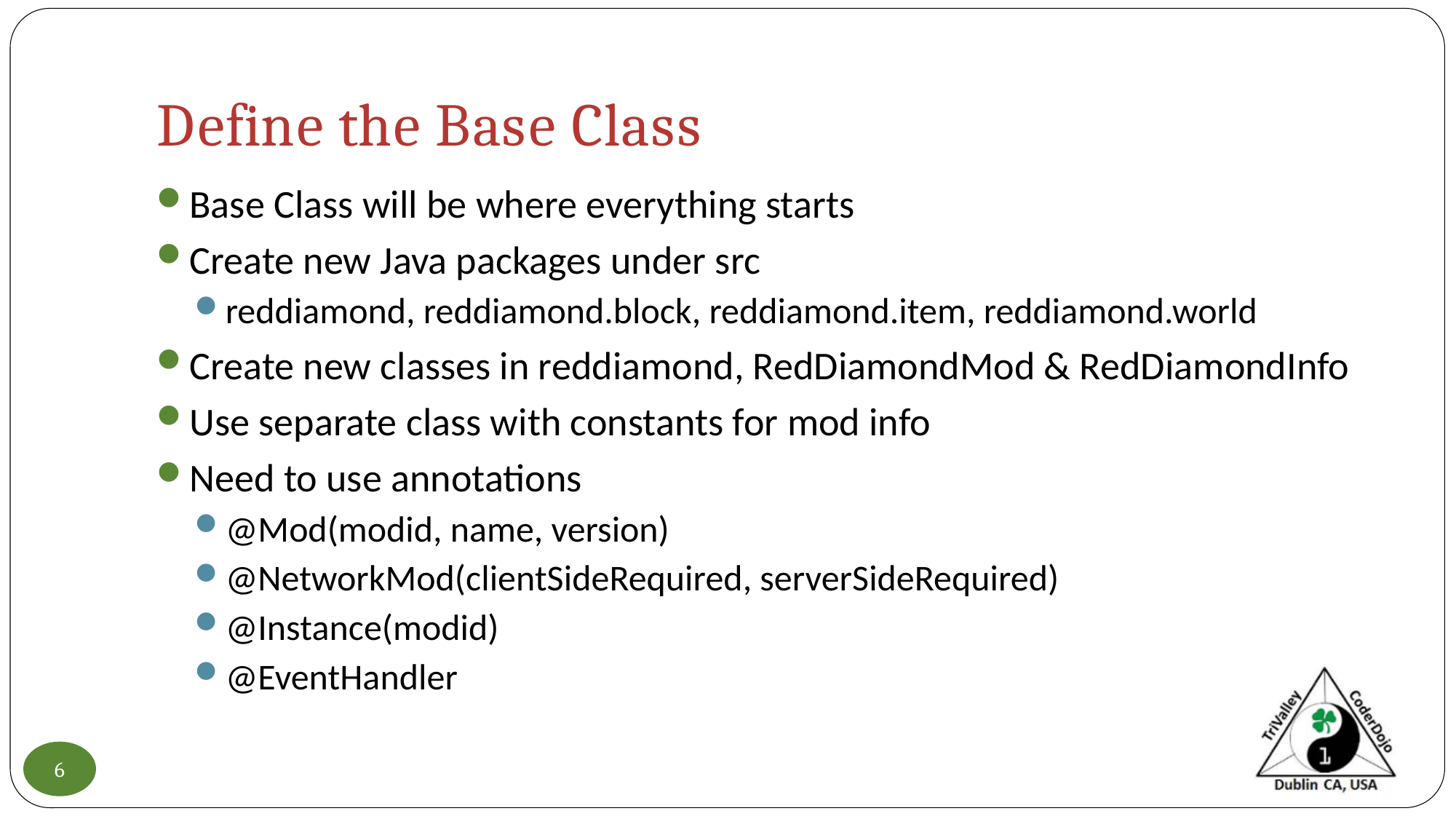

# Define the Base Class
Base Class will be where everything starts
Create new Java packages under src
reddiamond, reddiamond.block, reddiamond.item, reddiamond.world
Create new classes in reddiamond, RedDiamondMod & RedDiamondInfo
Use separate class with constants for mod info
Need to use annotations
@Mod(modid, name, version)
@NetworkMod(clientSideRequired, serverSideRequired)
@Instance(modid)
@EventHandler

6